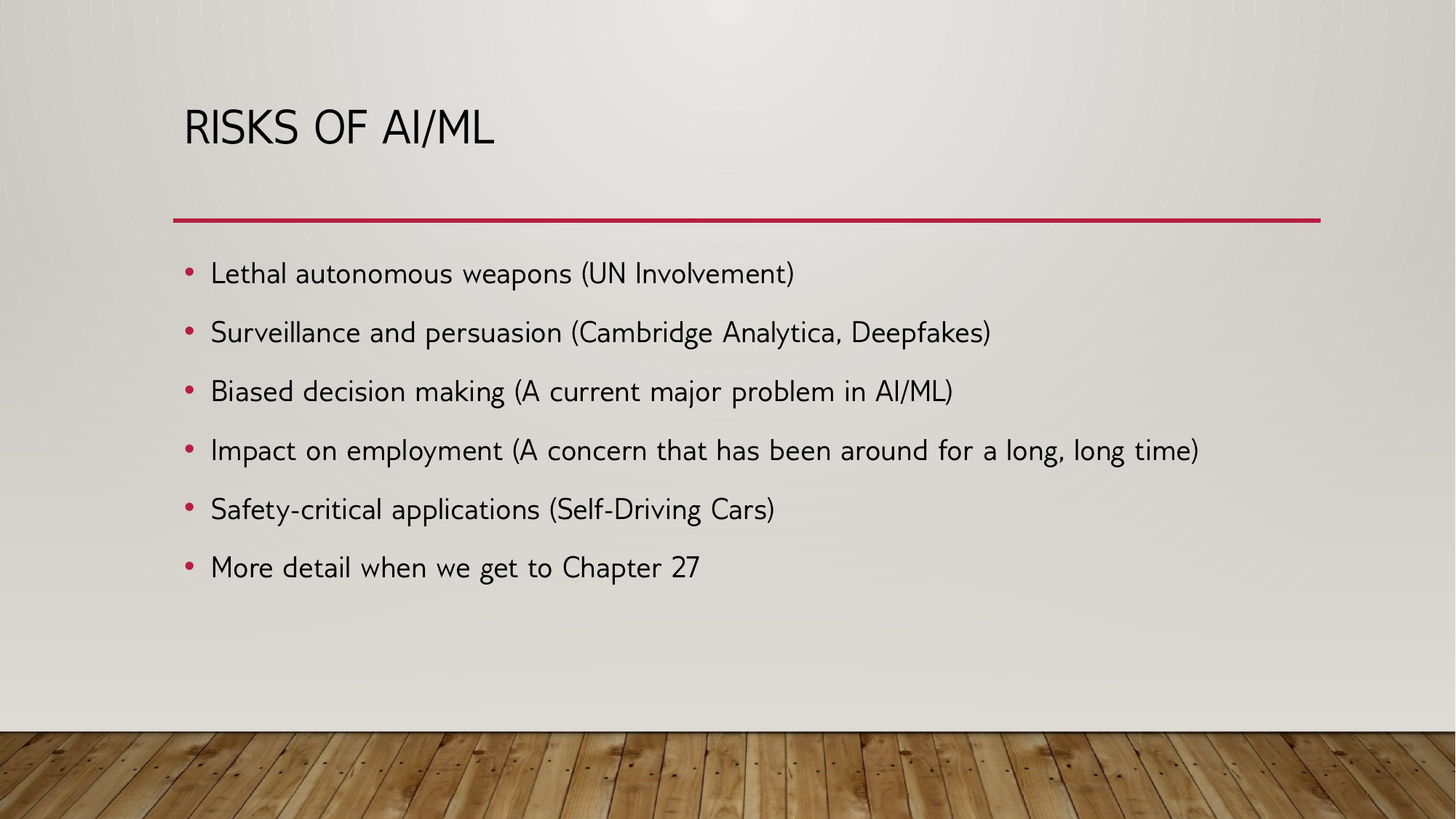

# Risks of ai/ml
Lethal autonomous weapons (UN Involvement)
Surveillance and persuasion (Cambridge Analytica, Deepfakes)
Biased decision making (A current major problem in AI/ML)
Impact on employment (A concern that has been around for a long, long time)
Safety-critical applications (Self-Driving Cars)
More detail when we get to Chapter 27